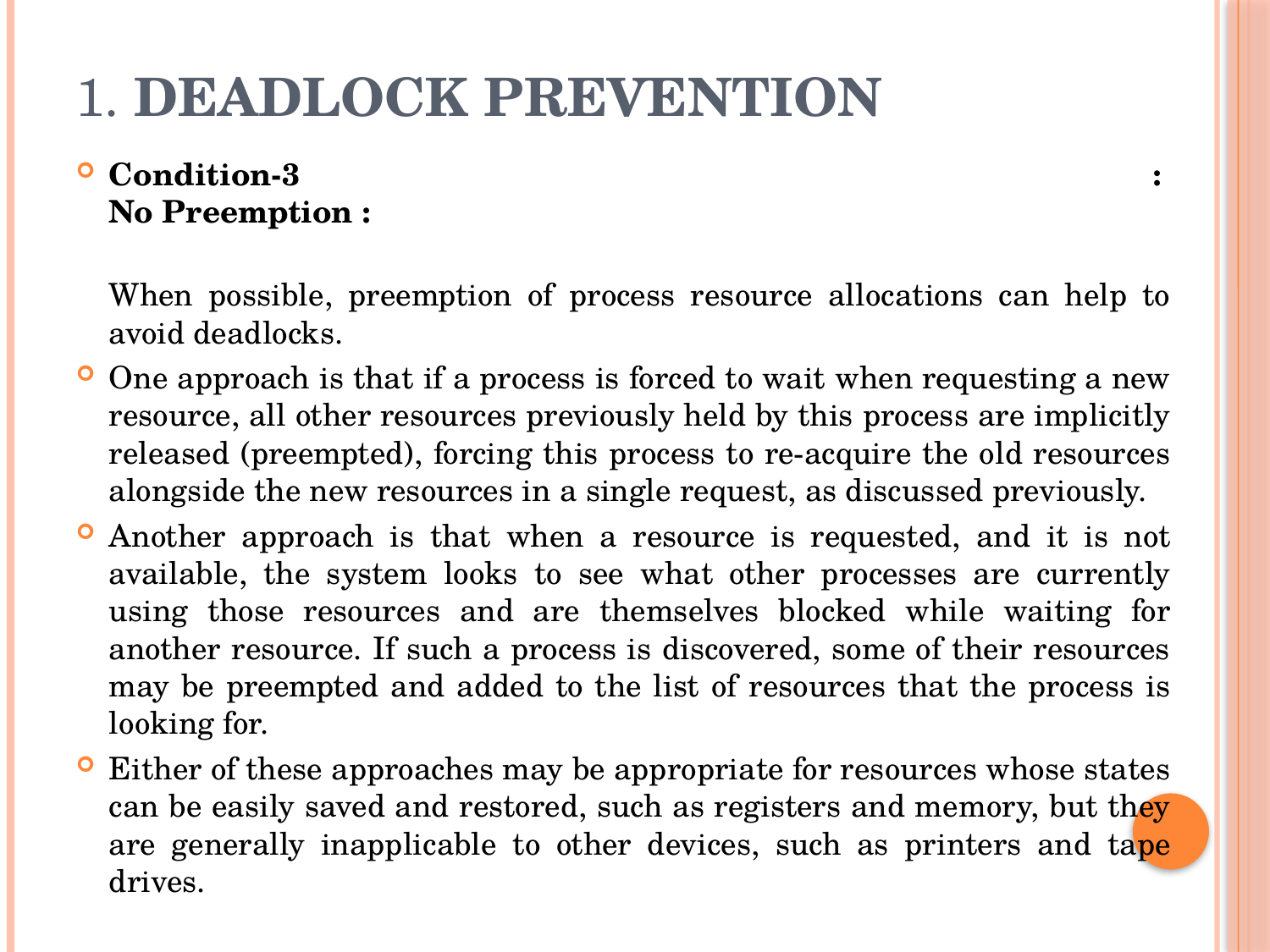

# 1. Deadlock Prevention
Condition-3 : 
No Preemption :
When possible, preemption of process resource allocations can help to avoid deadlocks.
One approach is that if a process is forced to wait when requesting a new resource, all other resources previously held by this process are implicitly released (preempted), forcing this process to re-acquire the old resources alongside the new resources in a single request, as discussed previously.
Another approach is that when a resource is requested, and it is not available, the system looks to see what other processes are currently using those resources and are themselves blocked while waiting for another resource. If such a process is discovered, some of their resources may be preempted and added to the list of resources that the process is looking for.
Either of these approaches may be appropriate for resources whose states can be easily saved and restored, such as registers and memory, but they are generally inapplicable to other devices, such as printers and tape drives.